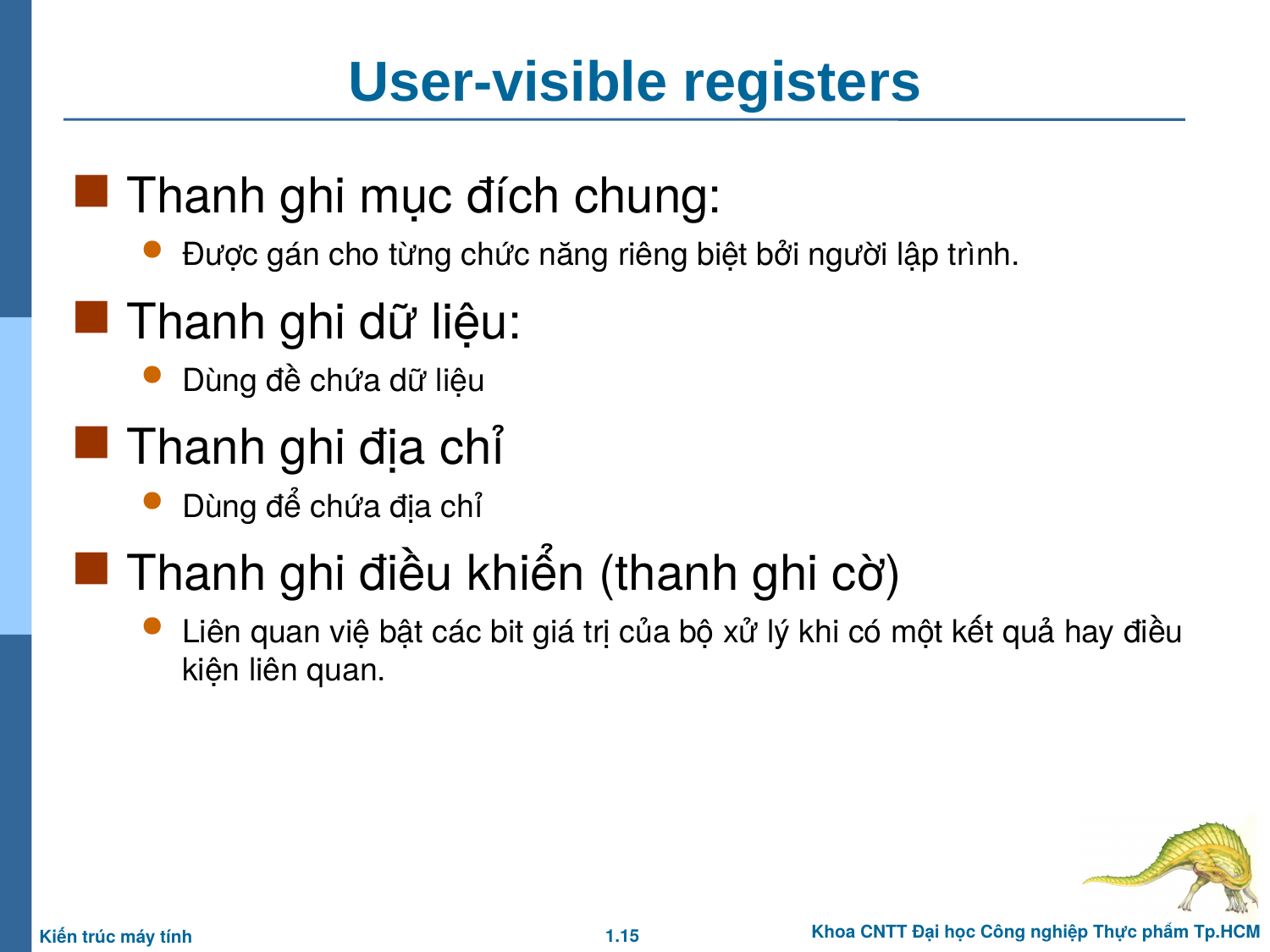

# User-visible registers
Thanh ghi mục đích chung:
Được gán cho từng chức năng riêng biệt bởi người lập trình.
Thanh ghi dữ liệu:
Dùng đề chứa dữ liệu
Thanh ghi địa chỉ
Dùng để chứa địa chỉ
Thanh ghi điều khiển (thanh ghi cờ)
Liên quan việ bật các bit giá trị của bộ xử lý khi có một kết quả hay điều kiện liên quan.